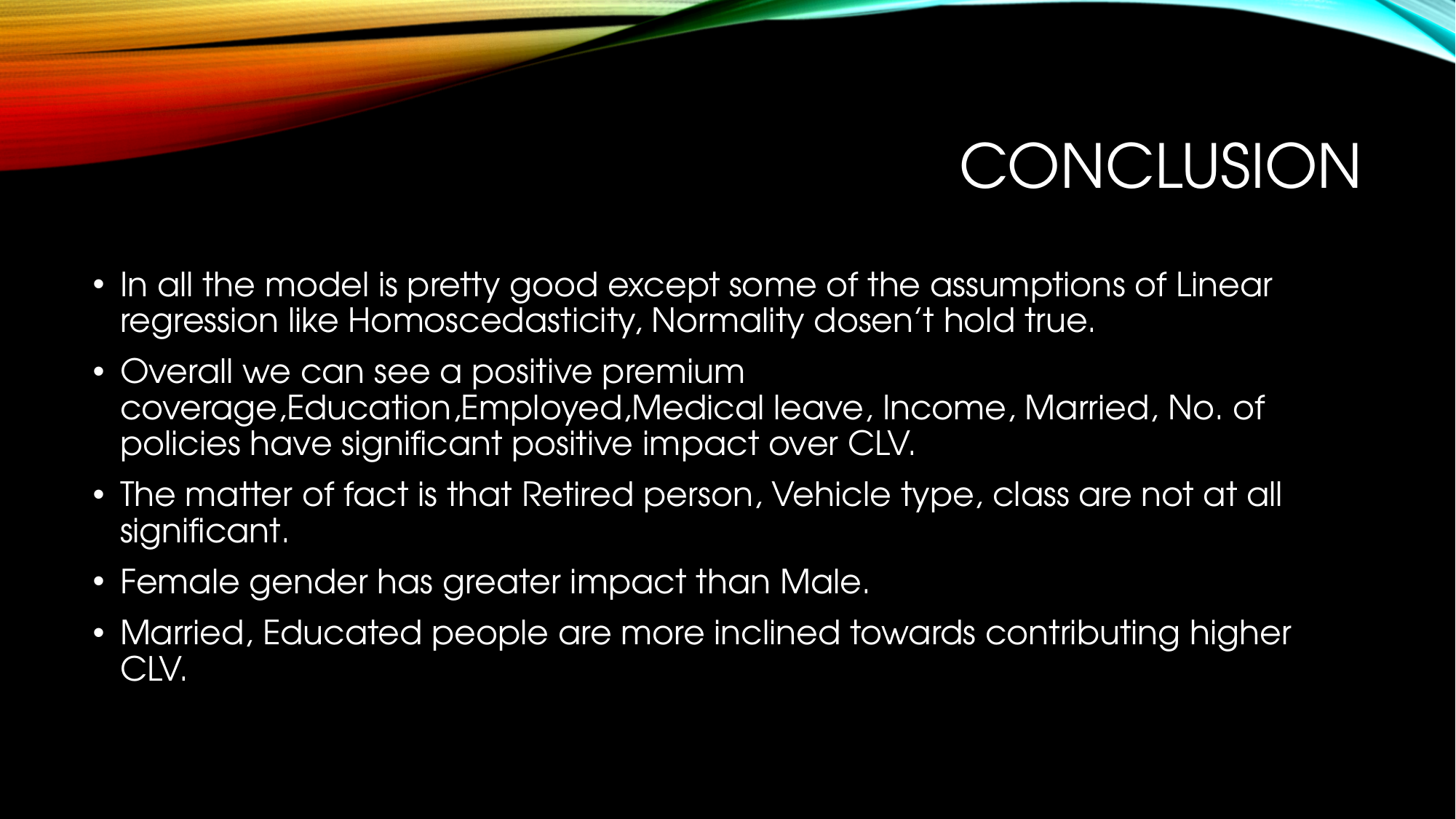

# conclusion
In all the model is pretty good except some of the assumptions of Linear regression like Homoscedasticity, Normality dosen’t hold true.
Overall we can see a positive premium coverage,Education,Employed,Medical leave, Income, Married, No. of policies have significant positive impact over CLV.
The matter of fact is that Retired person, Vehicle type, class are not at all significant.
Female gender has greater impact than Male.
Married, Educated people are more inclined towards contributing higher CLV.